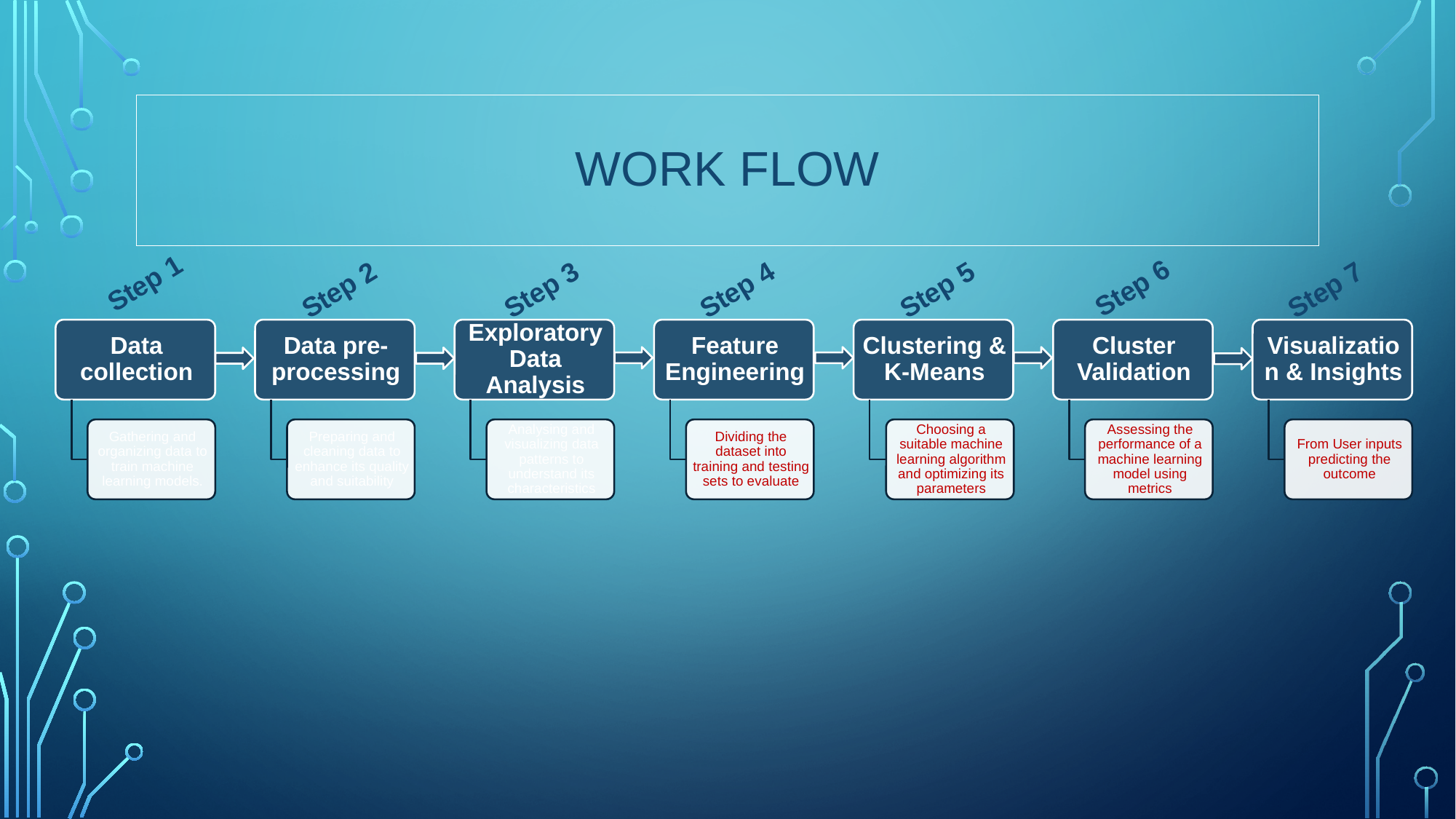

# Work Flow
Data collection
Gathering and organizing data to train machine learning models.
Data pre-processing
Preparing and cleaning data to enhance its quality and suitability
Exploratory Data Analysis
Analysing and visualizing data patterns to understand its characteristics
Feature Engineering
Dividing the dataset into training and testing sets to evaluate
Clustering & K-Means
Choosing a suitable machine learning algorithm and optimizing its parameters
Cluster Validation
Assessing the performance of a machine learning model using metrics
Visualization & Insights
From User inputs predicting the outcome
Step 1
Step 6
Step 4
Step 5
Step 7
Step 3
Step 2